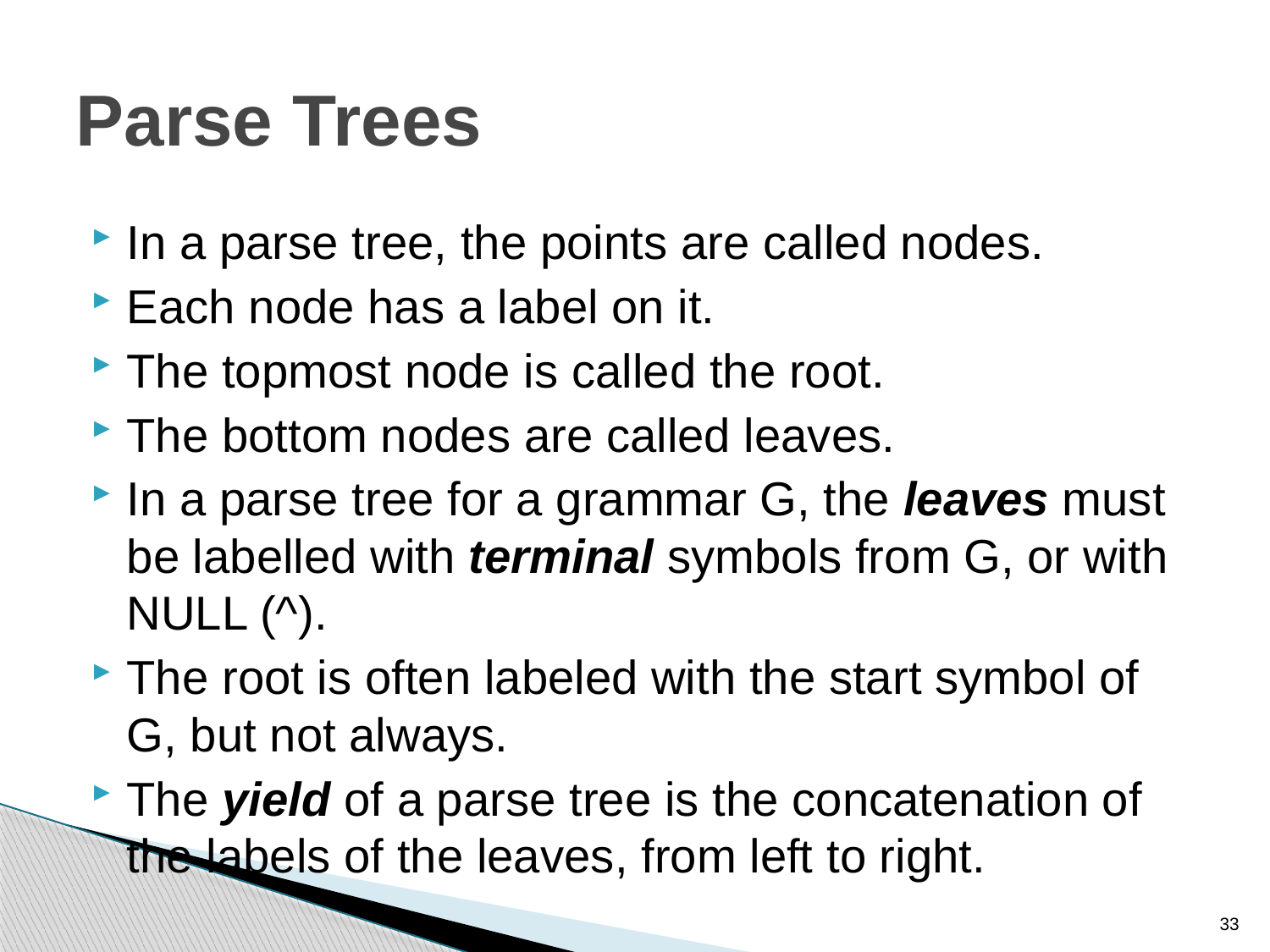

# Parse Trees
In a parse tree, the points are called nodes.
Each node has a label on it.
The topmost node is called the root.
The bottom nodes are called leaves.
In a parse tree for a grammar G, the leaves must be labelled with terminal symbols from G, or with NULL (^).
The root is often labeled with the start symbol of G, but not always.
The yield of a parse tree is the concatenation of the labels of the leaves, from left to right.
33